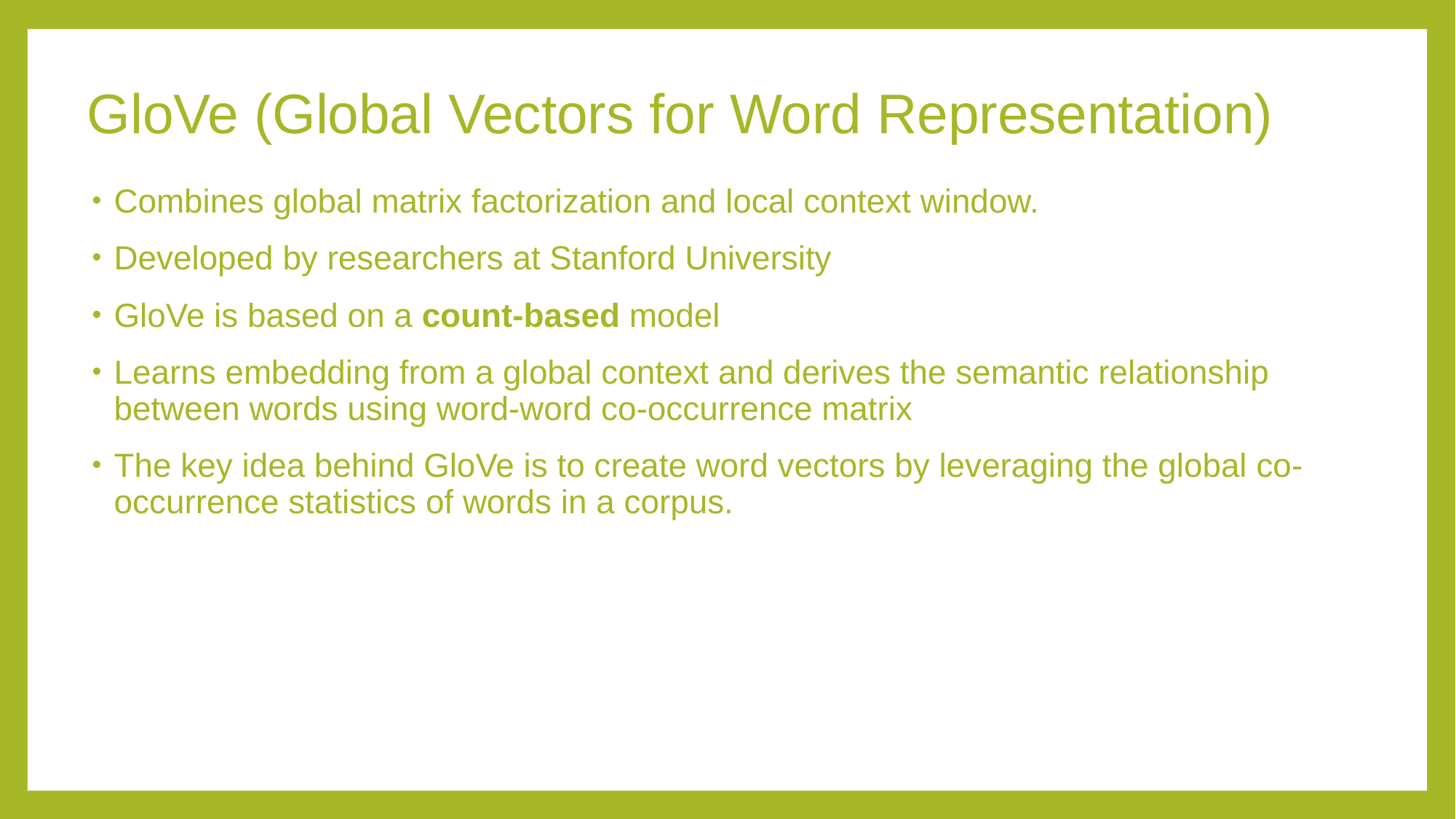

# GloVe (Global Vectors for Word Representation)
Combines global matrix factorization and local context window.
Developed by researchers at Stanford University
GloVe is based on a count-based model
Learns embedding from a global context and derives the semantic relationship between words using word-word co-occurrence matrix
The key idea behind GloVe is to create word vectors by leveraging the global co-occurrence statistics of words in a corpus.